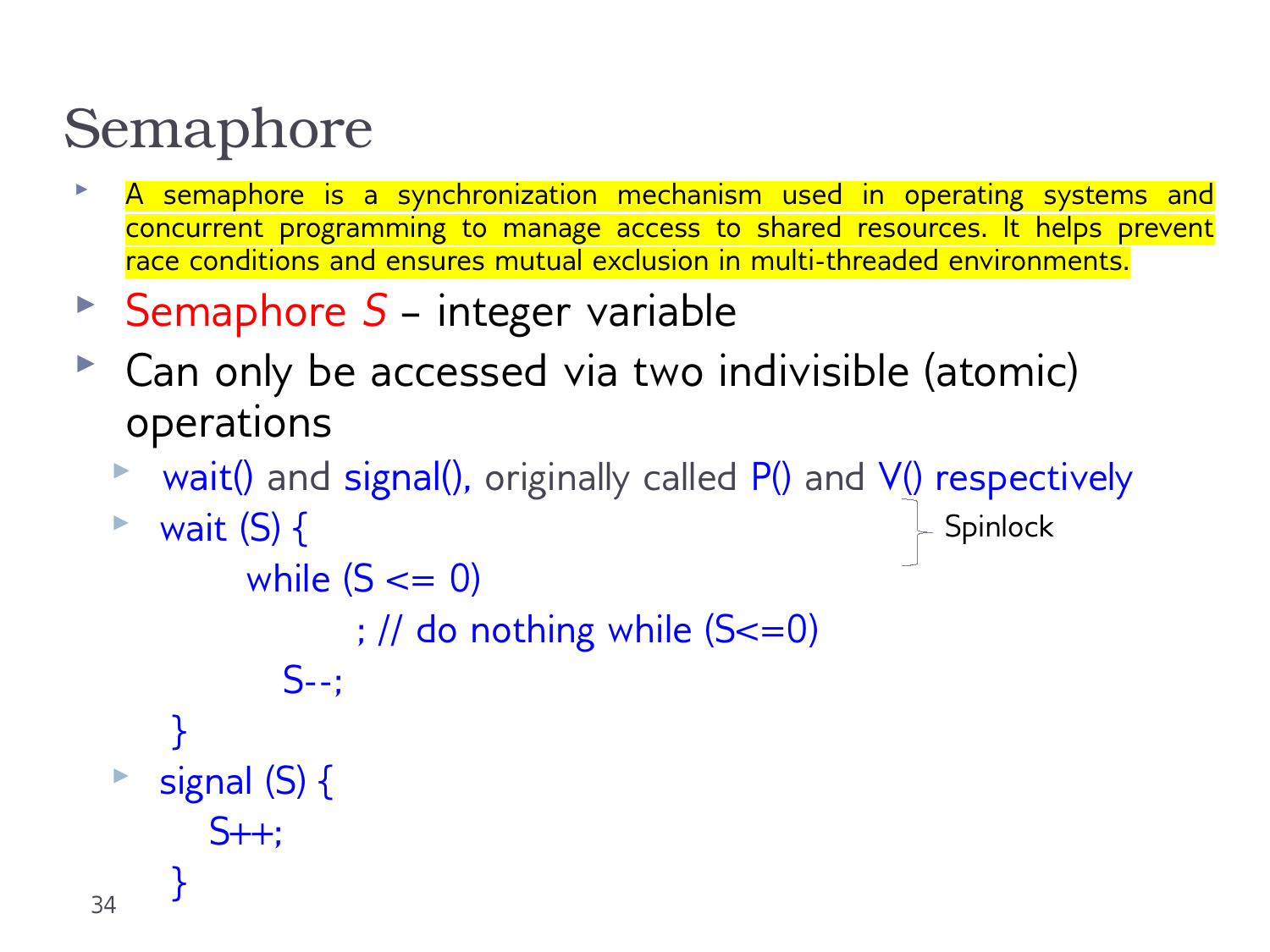

Semaphore
A semaphore is a synchronization mechanism used in operating systems and concurrent programming to manage access to shared resources. It helps prevent race conditions and ensures mutual exclusion in multi-threaded environments.
Semaphore S – integer variable
Can only be accessed via two indivisible (atomic) operations
wait() and signal(), originally called P() and V() respectively
wait (S) {
           while (S <= 0)
		          ; // do nothing while (S<=0)
              S--;
     }
signal (S) {
        S++;
     }

Spinlock
34